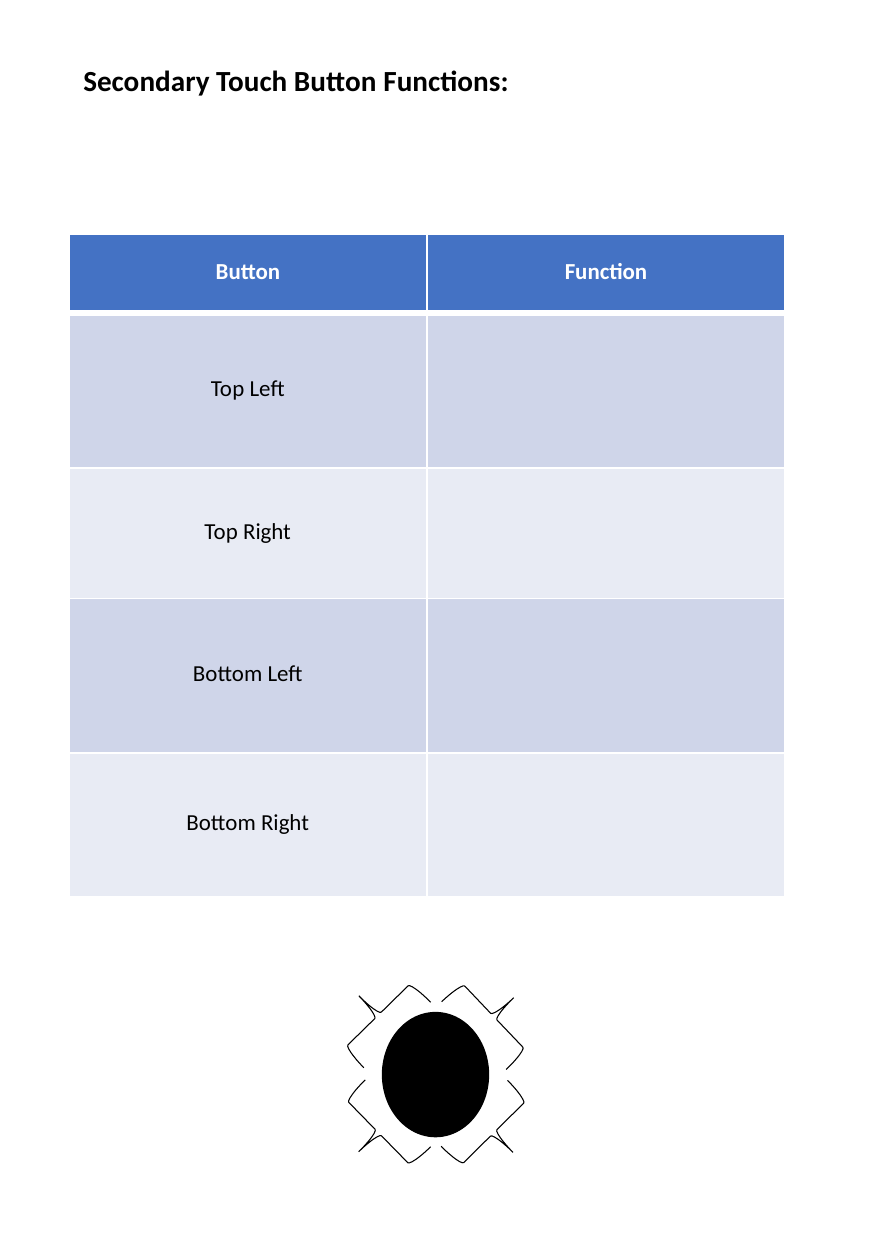

Secondary Touch Button Functions:
| Button | Function |
| --- | --- |
| Top Left |  |
| Top Right |  |
| Bottom Left |  |
| Bottom Right |  |